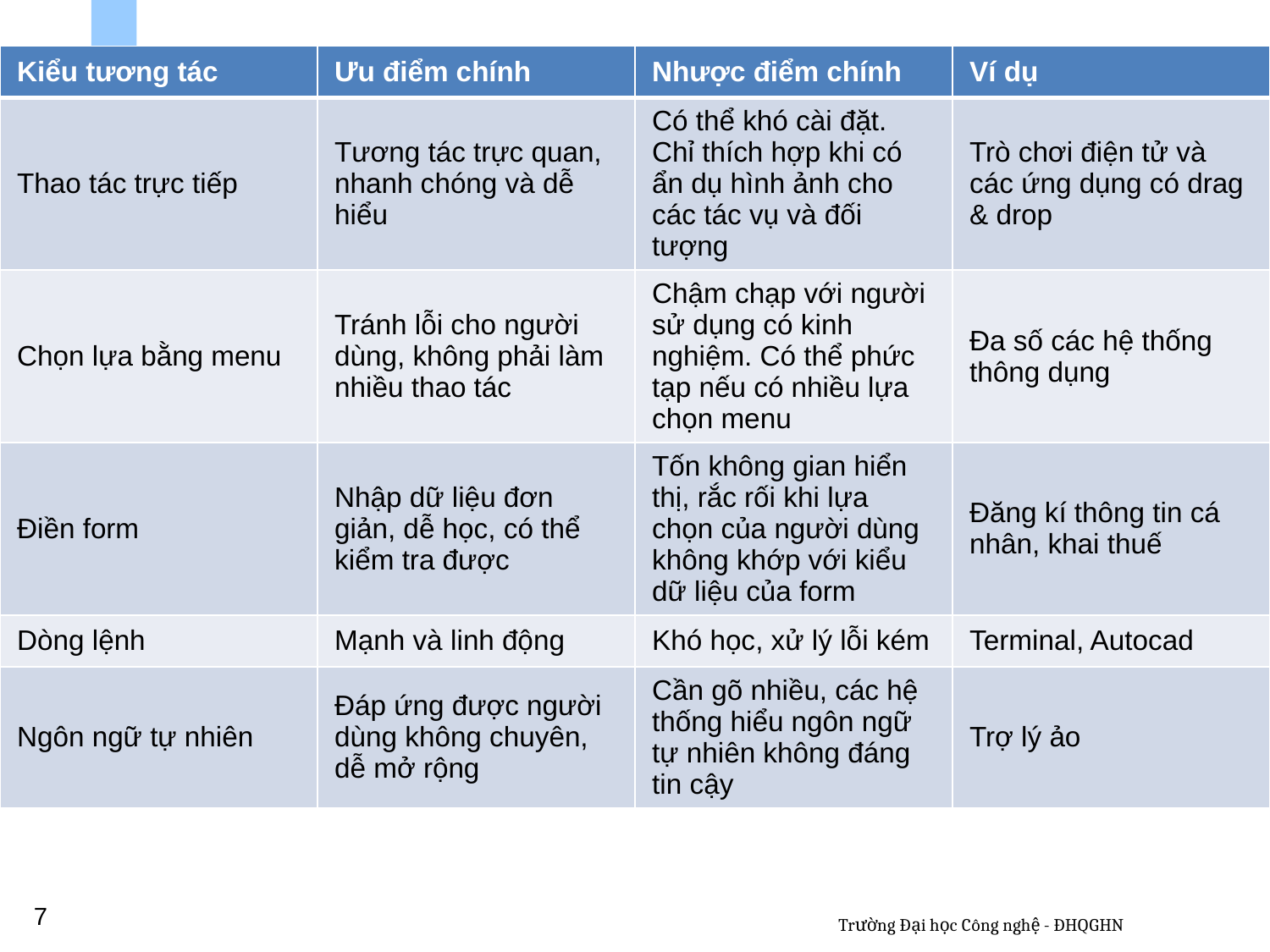

| Kiểu tương tác | Ưu điểm chính | Nhược điểm chính | Ví dụ |
| --- | --- | --- | --- |
| Thao tác trực tiếp | Tương tác trực quan, nhanh chóng và dễ hiểu | Có thể khó cài đặt. Chỉ thích hợp khi có ẩn dụ hình ảnh cho các tác vụ và đối tượng | Trò chơi điện tử và các ứng dụng có drag & drop |
| Chọn lựa bằng menu | Tránh lỗi cho người dùng, không phải làm nhiều thao tác | Chậm chạp với người sử dụng có kinh nghiệm. Có thể phức tạp nếu có nhiều lựa chọn menu | Đa số các hệ thống thông dụng |
| Điền form | Nhập dữ liệu đơn giản, dễ học, có thể kiểm tra được | Tốn không gian hiển thị, rắc rối khi lựa chọn của người dùng không khớp với kiểu dữ liệu của form | Đăng kí thông tin cá nhân, khai thuế |
| Dòng lệnh | Mạnh và linh động | Khó học, xử lý lỗi kém | Terminal, Autocad |
| Ngôn ngữ tự nhiên | Đáp ứng được người dùng không chuyên, dễ mở rộng | Cần gõ nhiều, các hệ thống hiểu ngôn ngữ tự nhiên không đáng tin cậy | Trợ lý ảo |

7
Trường Đại học Công nghệ - ĐHQGHN